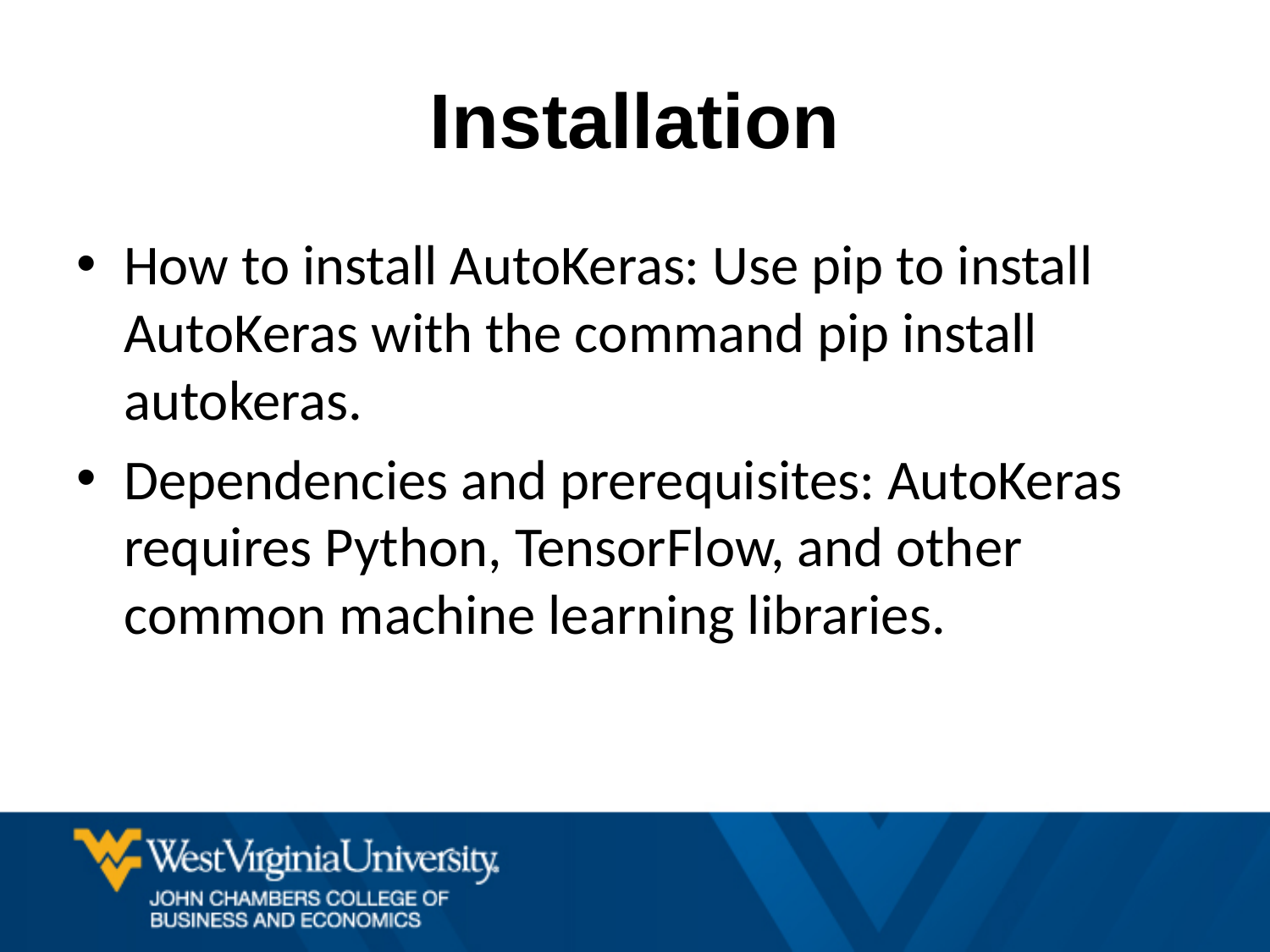

# Installation
How to install AutoKeras: Use pip to install AutoKeras with the command pip install autokeras.
Dependencies and prerequisites: AutoKeras requires Python, TensorFlow, and other common machine learning libraries.